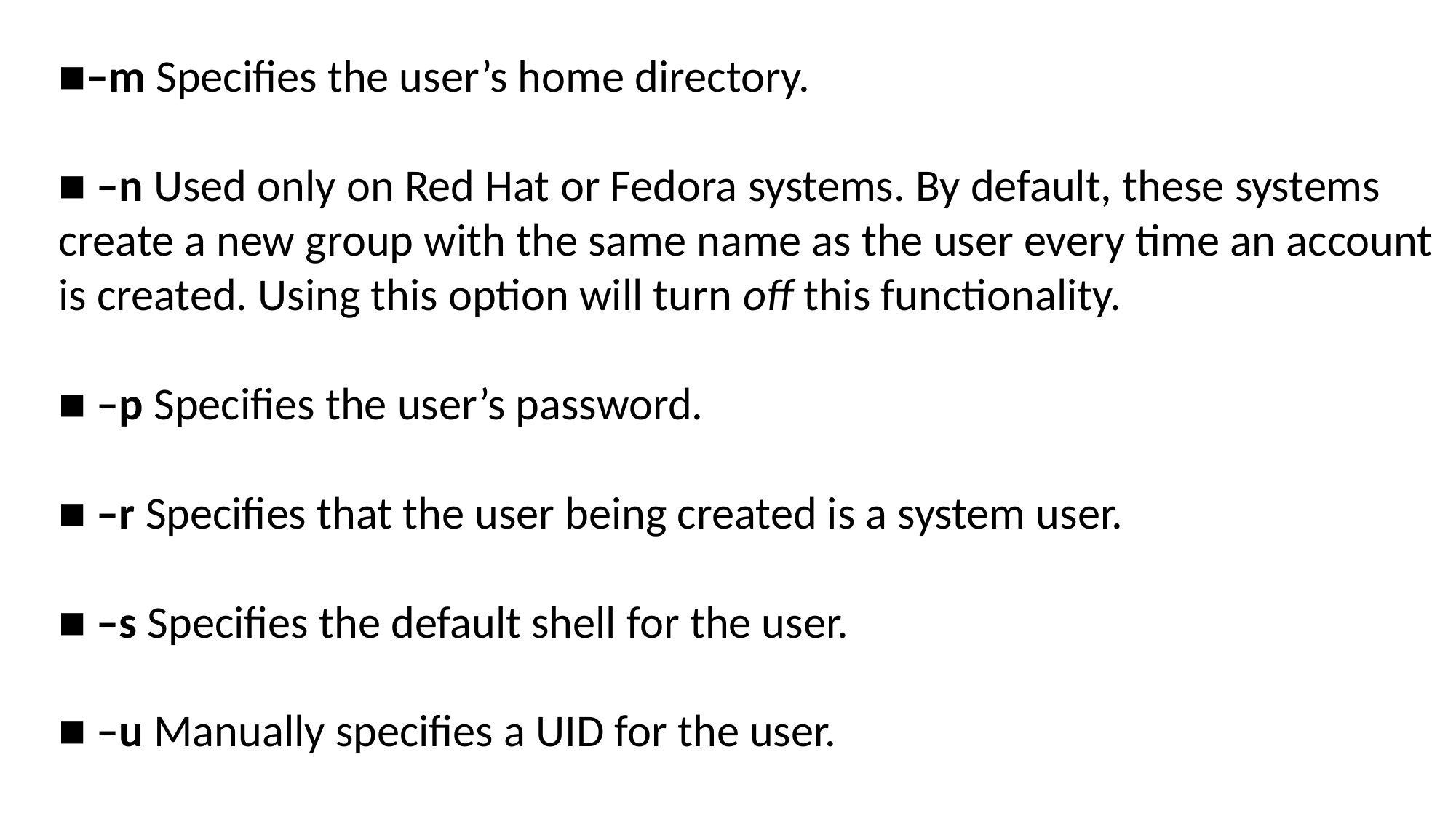

■–m Specifies the user’s home directory.

■ –n Used only on Red Hat or Fedora systems. By default, these systems create a new group with the same name as the user every time an account is created. Using this option will turn off this functionality.

■ –p Specifies the user’s password.

■ –r Specifies that the user being created is a system user.

■ –s Specifies the default shell for the user.

■ –u Manually specifies a UID for the user.